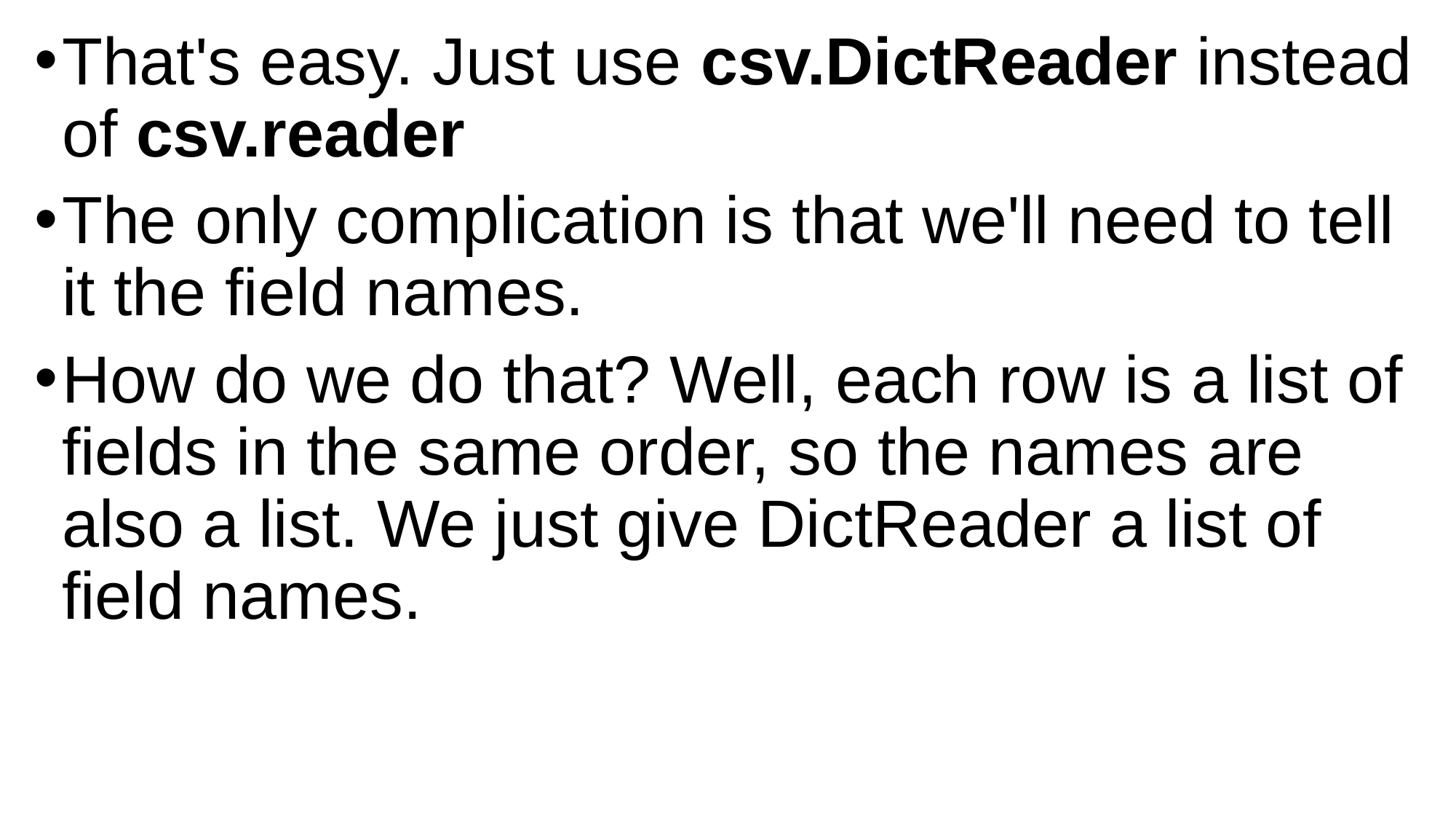

That's easy. Just use csv.DictReader instead of csv.reader
The only complication is that we'll need to tell it the field names.
How do we do that? Well, each row is a list of fields in the same order, so the names are also a list. We just give DictReader a list of field names.